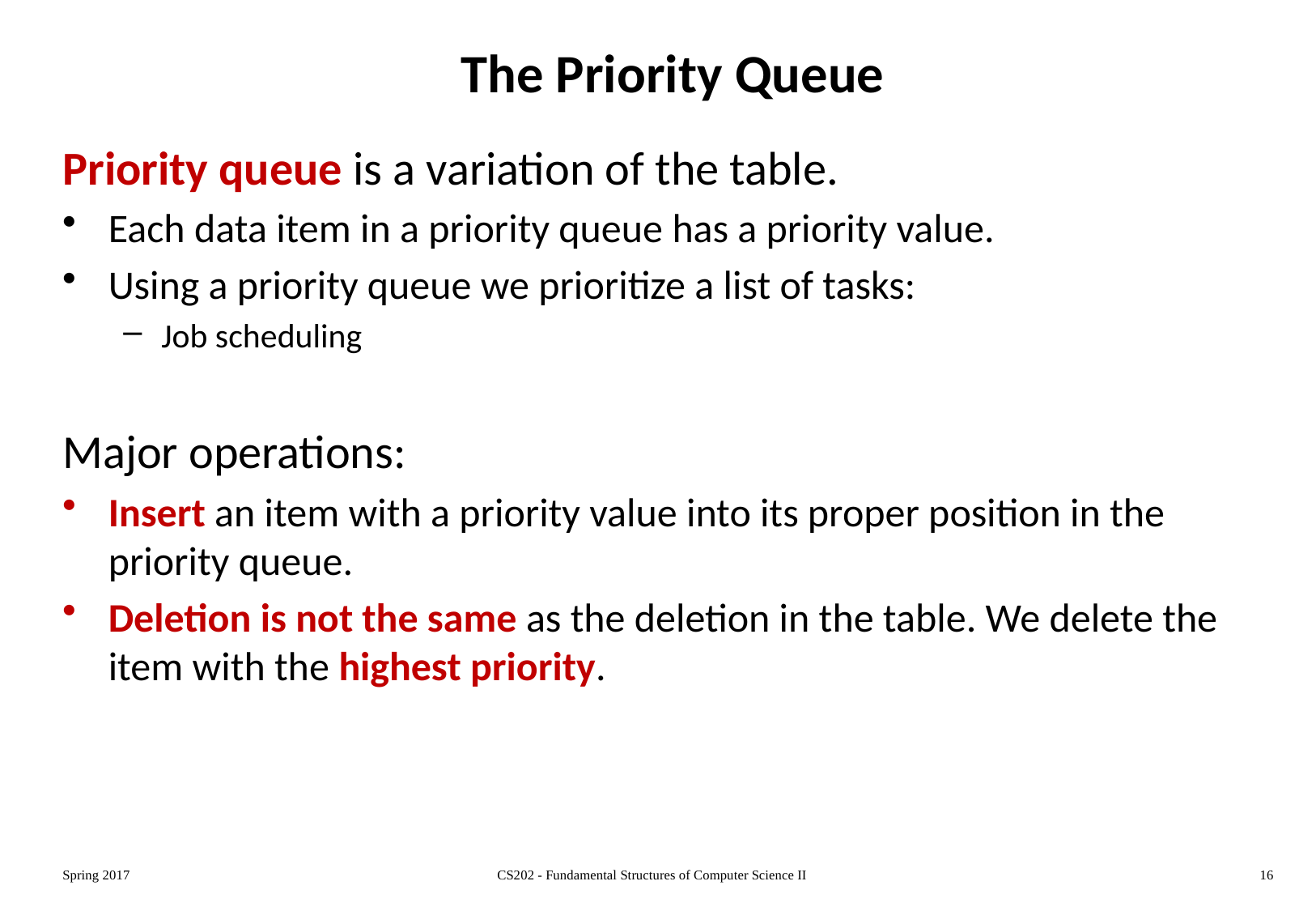

# The Priority Queue
Priority queue is a variation of the table.
Each data item in a priority queue has a priority value.
Using a priority queue we prioritize a list of tasks:
Job scheduling

Major operations:
Insert an item with a priority value into its proper position in the priority queue.
Deletion is not the same as the deletion in the table. We delete the item with the highest priority.

Spring 2017
CS202 - Fundamental Structures of Computer Science II
16